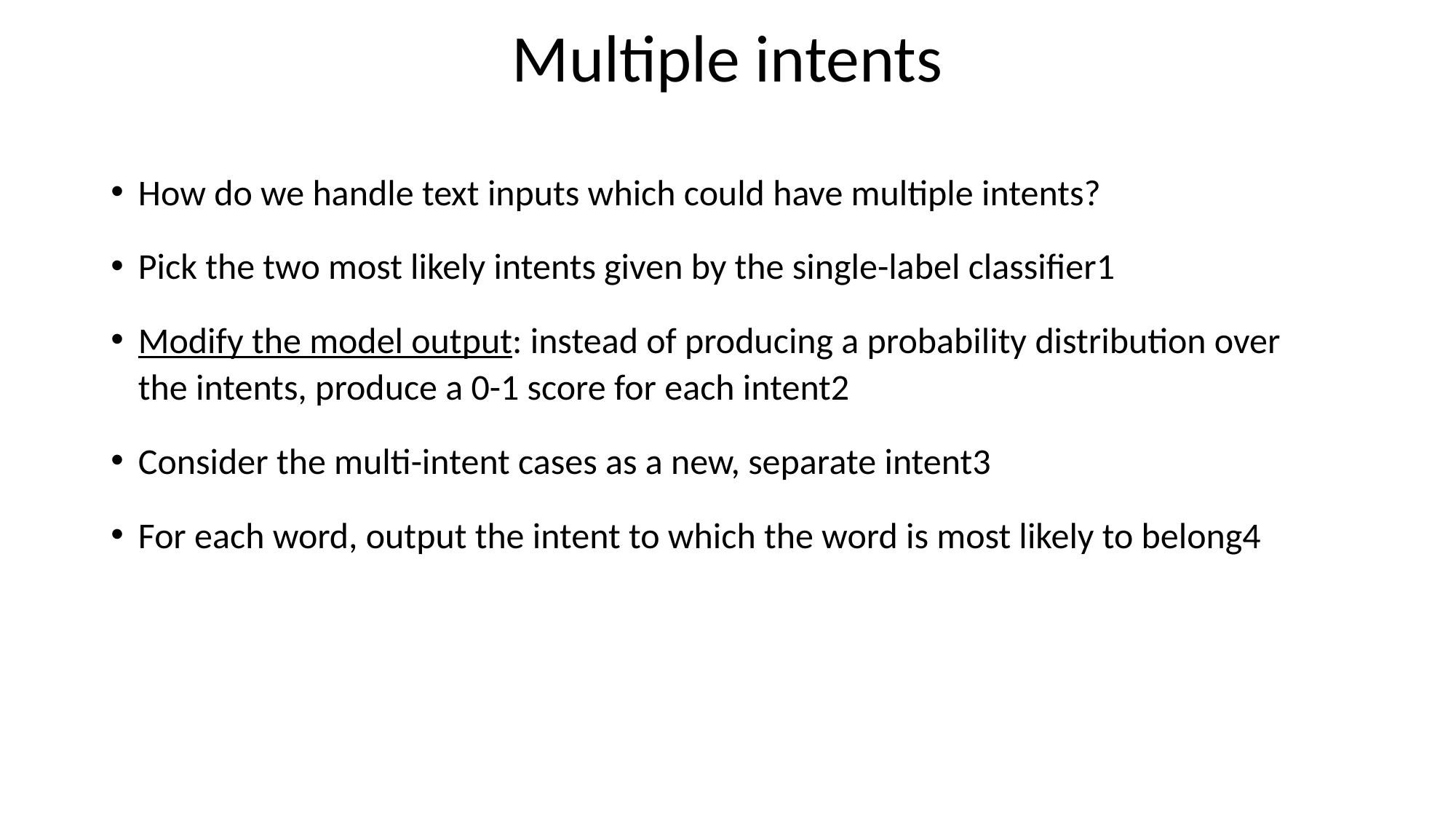

# Multiple intents
How do we handle text inputs which could have multiple intents?
Pick the two most likely intents given by the single-label classifier1
Modify the model output: instead of producing a probability distribution over the intents, produce a 0-1 score for each intent2
Consider the multi-intent cases as a new, separate intent3
For each word, output the intent to which the word is most likely to belong4